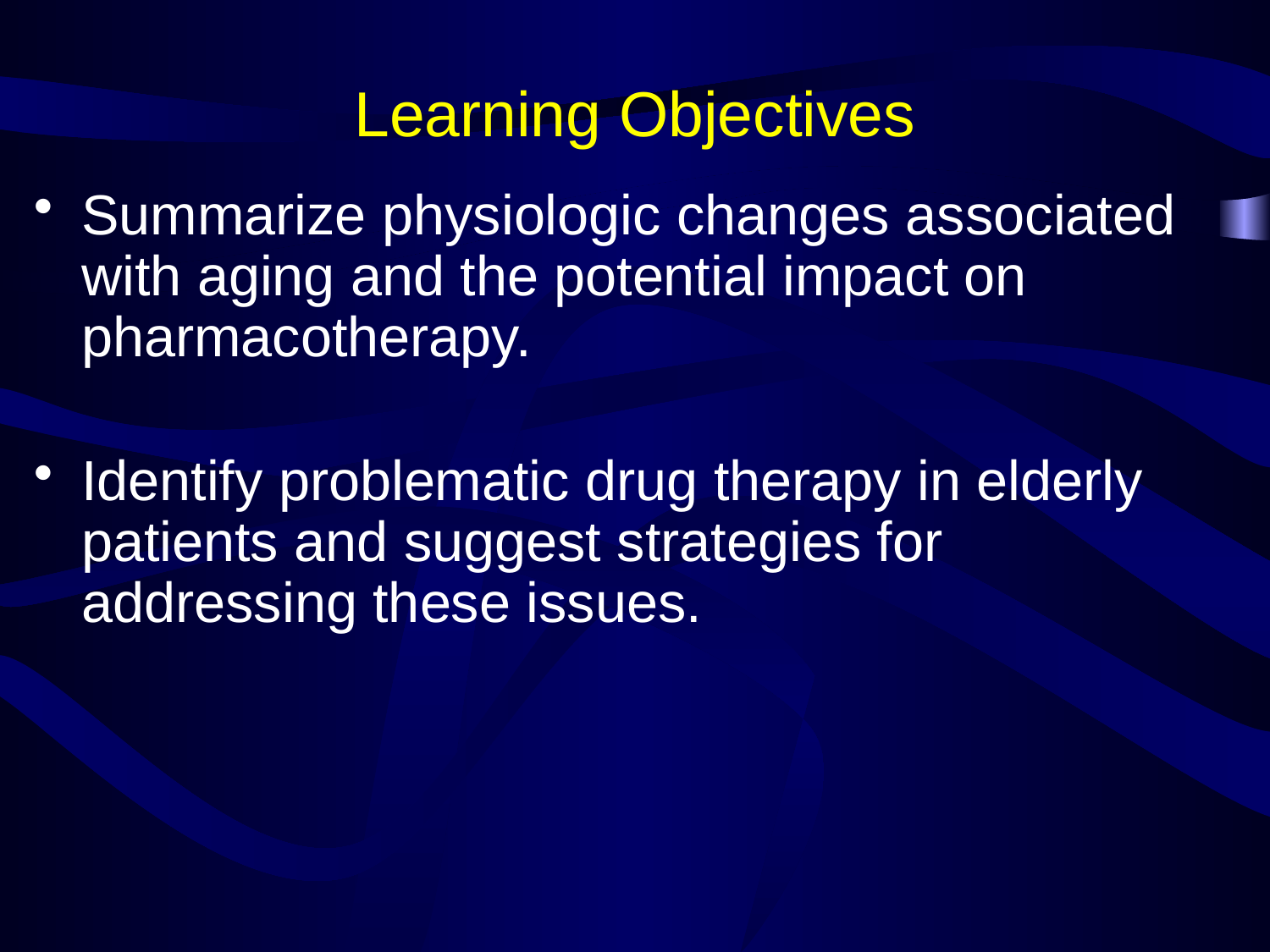

# Learning Objectives
Summarize physiologic changes associated with aging and the potential impact on pharmacotherapy.

Identify problematic drug therapy in elderly patients and suggest strategies for addressing these issues.